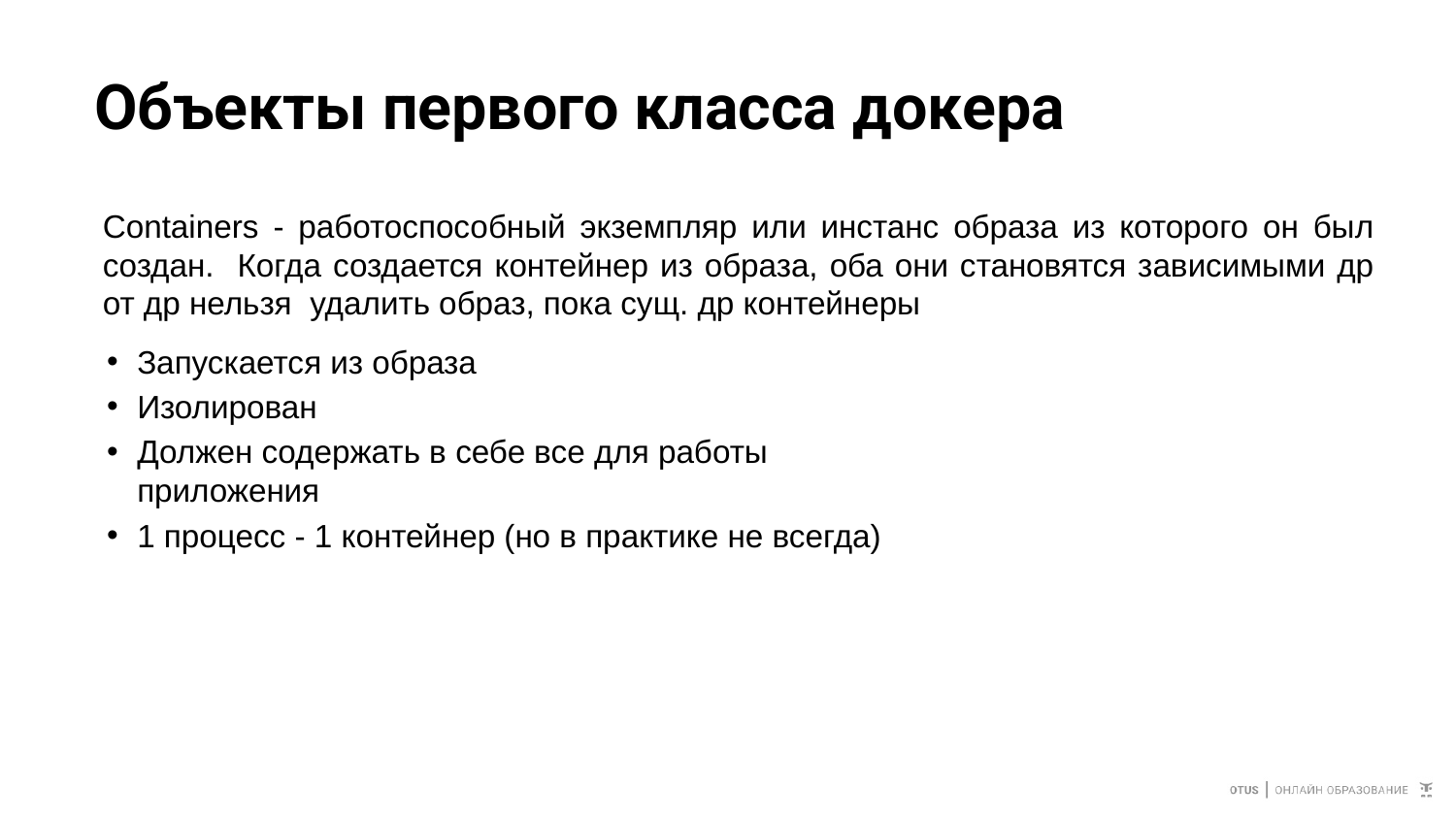

# Объекты первого класса докера
Containers - работоспособный экземпляр или инстанс образа из которого он был создан.  Когда создается контейнер из образа, оба они становятся зависимыми др от др нельзя  удалить образ, пока сущ. др контейнеры
Запускается из образа
Изолирован
Должен содержать в себе все для работы  приложения
1 процесс - 1 контейнер (но в практике не всегда)